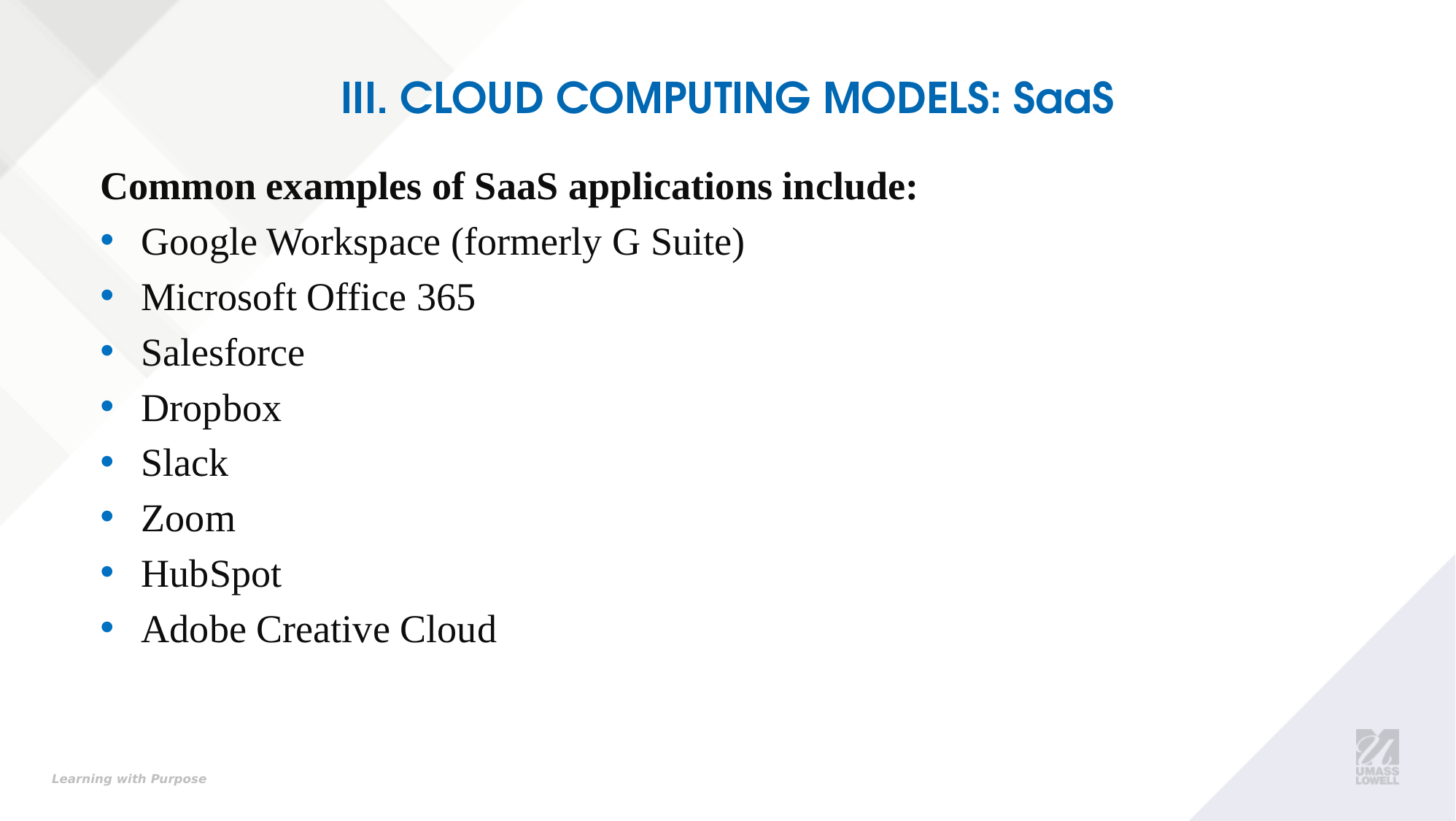

# III. Cloud Computing Models: saas
Common examples of SaaS applications include:
Google Workspace (formerly G Suite)
Microsoft Office 365
Salesforce
Dropbox
Slack
Zoom
HubSpot
Adobe Creative Cloud